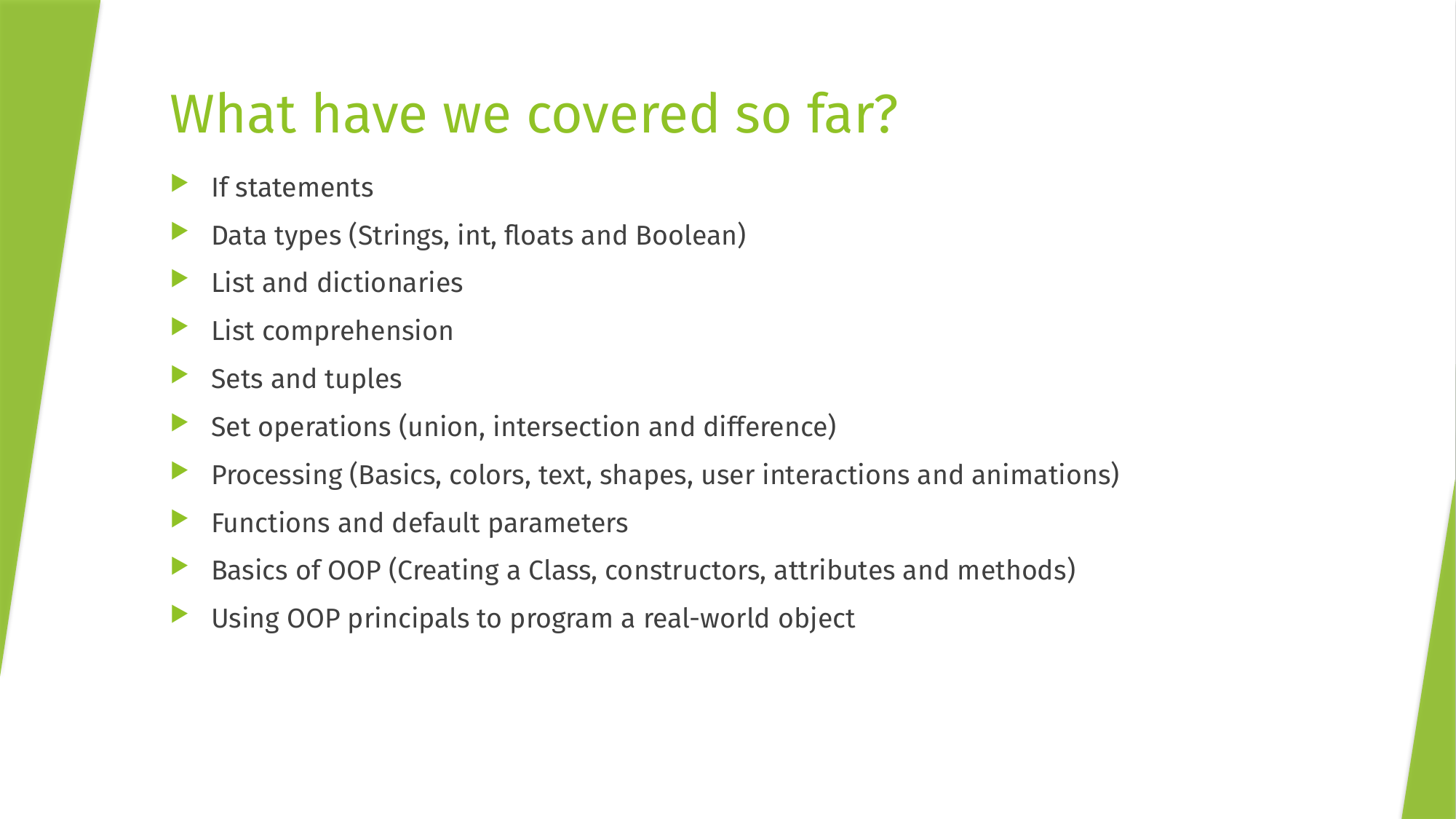

# What have we covered so far?
If statements
Data types (Strings, int, floats and Boolean)
List and dictionaries
List comprehension
Sets and tuples
Set operations (union, intersection and difference)
Processing (Basics, colors, text, shapes, user interactions and animations)
Functions and default parameters
Basics of OOP (Creating a Class, constructors, attributes and methods)
Using OOP principals to program a real-world object